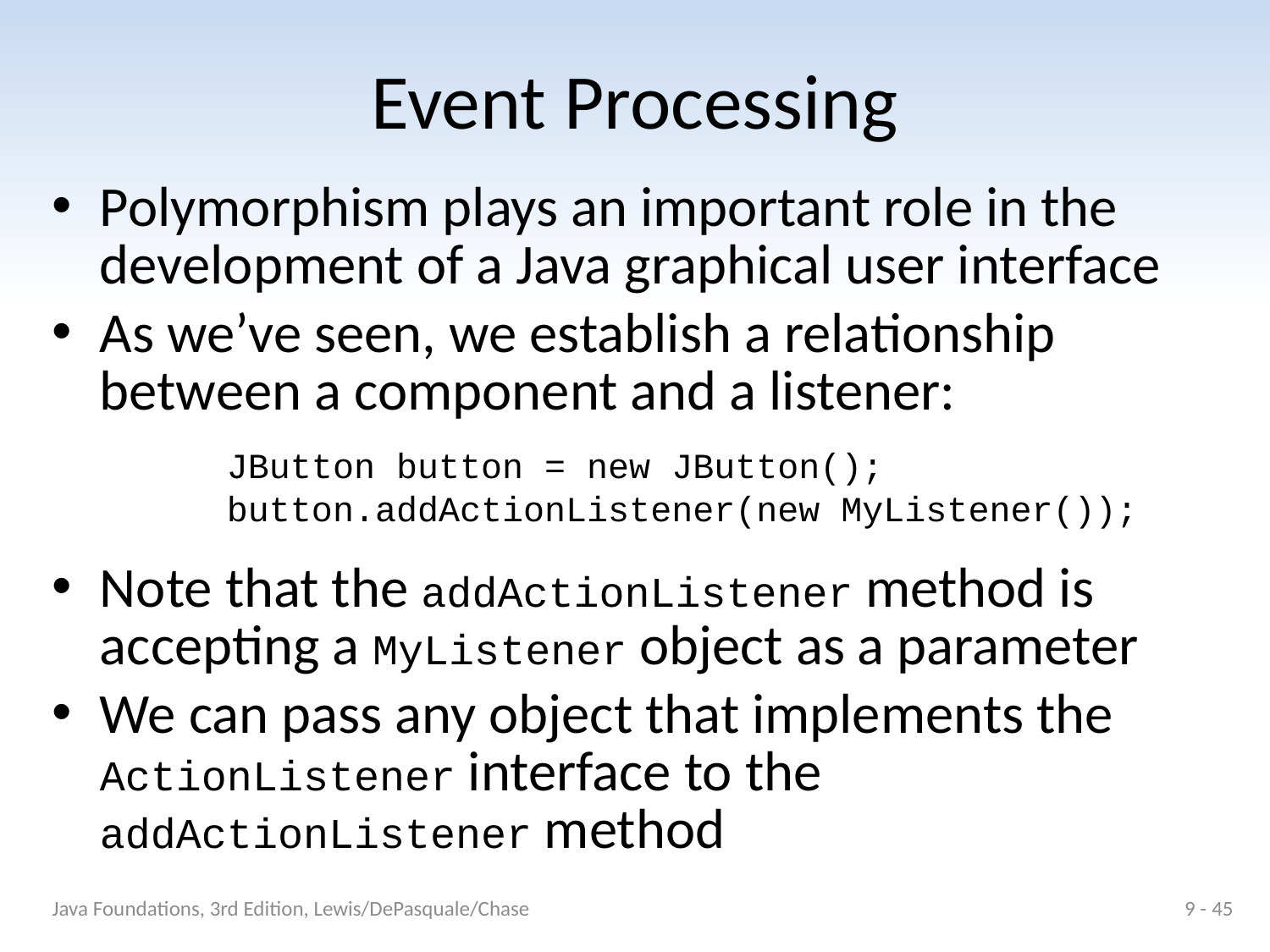

# Event Processing
Polymorphism plays an important role in the development of a Java graphical user interface
As we’ve seen, we establish a relationship between a component and a listener:
		JButton button = new JButton();
		button.addActionListener(new MyListener());
Note that the addActionListener method is accepting a MyListener object as a parameter
We can pass any object that implements the ActionListener interface to the addActionListener method
Java Foundations, 3rd Edition, Lewis/DePasquale/Chase
9 - 45